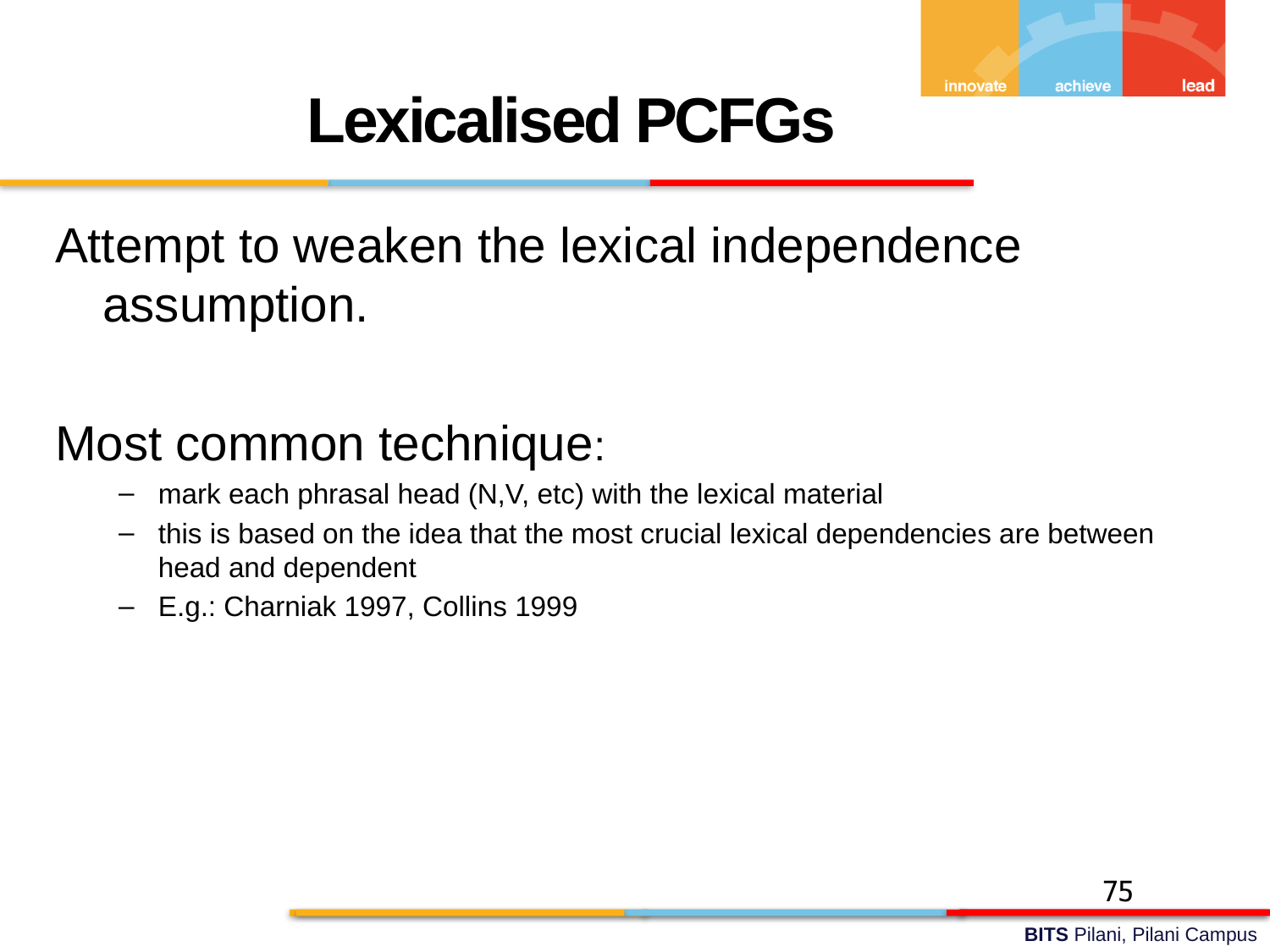

Lexicalised PCFGs
Attempt to weaken the lexical independence assumption.

Most common technique:
mark each phrasal head (N,V, etc) with the lexical material
this is based on the idea that the most crucial lexical dependencies are between head and dependent
E.g.: Charniak 1997, Collins 1999

75